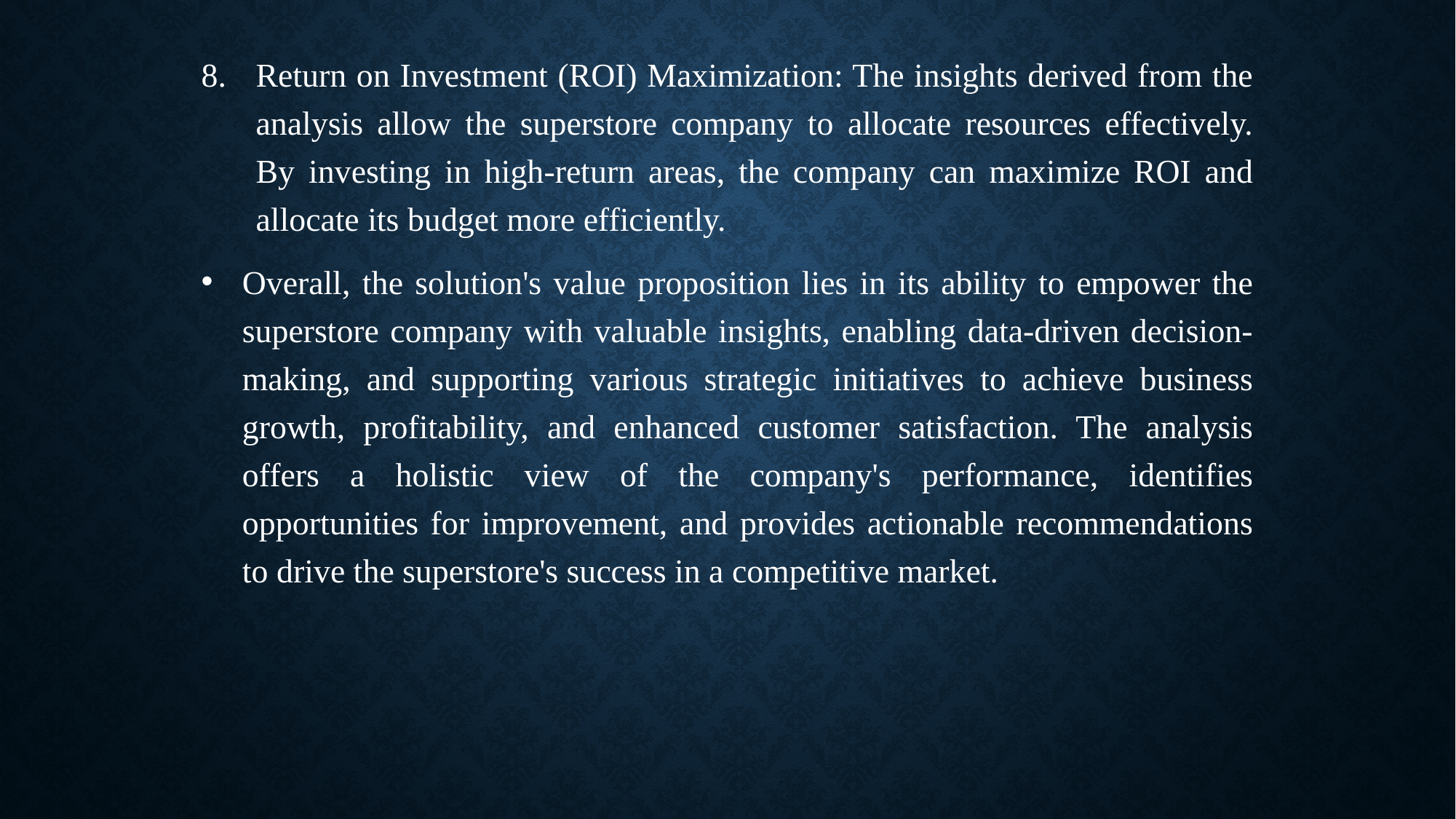

Return on Investment (ROI) Maximization: The insights derived from the analysis allow the superstore company to allocate resources effectively. By investing in high-return areas, the company can maximize ROI and allocate its budget more efficiently.
Overall, the solution's value proposition lies in its ability to empower the superstore company with valuable insights, enabling data-driven decision-making, and supporting various strategic initiatives to achieve business growth, profitability, and enhanced customer satisfaction. The analysis offers a holistic view of the company's performance, identifies opportunities for improvement, and provides actionable recommendations to drive the superstore's success in a competitive market.